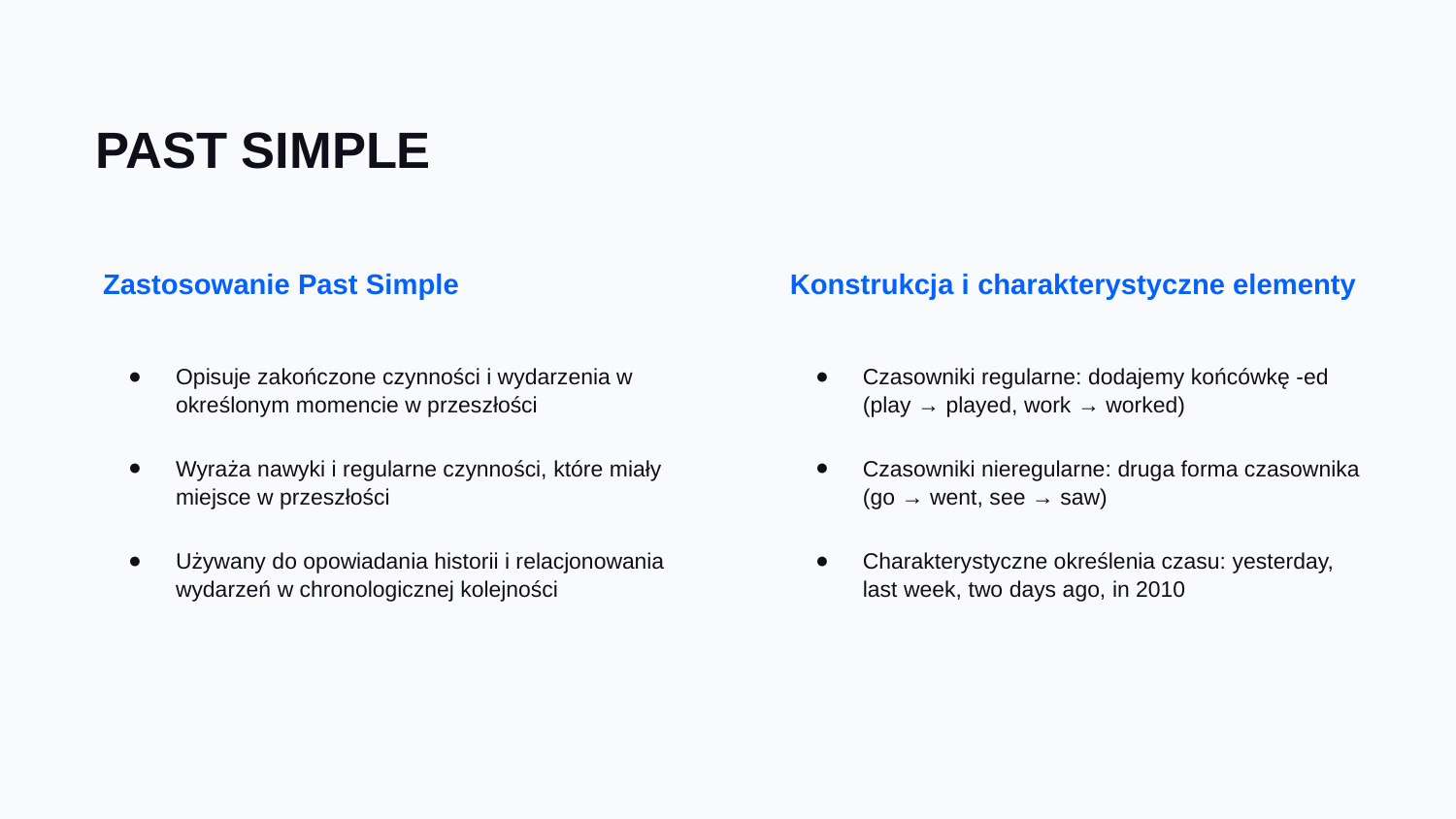

PAST SIMPLE
Zastosowanie Past Simple
Konstrukcja i charakterystyczne elementy
Opisuje zakończone czynności i wydarzenia w określonym momencie w przeszłości
Wyraża nawyki i regularne czynności, które miały miejsce w przeszłości
Używany do opowiadania historii i relacjonowania wydarzeń w chronologicznej kolejności
Czasowniki regularne: dodajemy końcówkę -ed (play → played, work → worked)
Czasowniki nieregularne: druga forma czasownika (go → went, see → saw)
Charakterystyczne określenia czasu: yesterday, last week, two days ago, in 2010